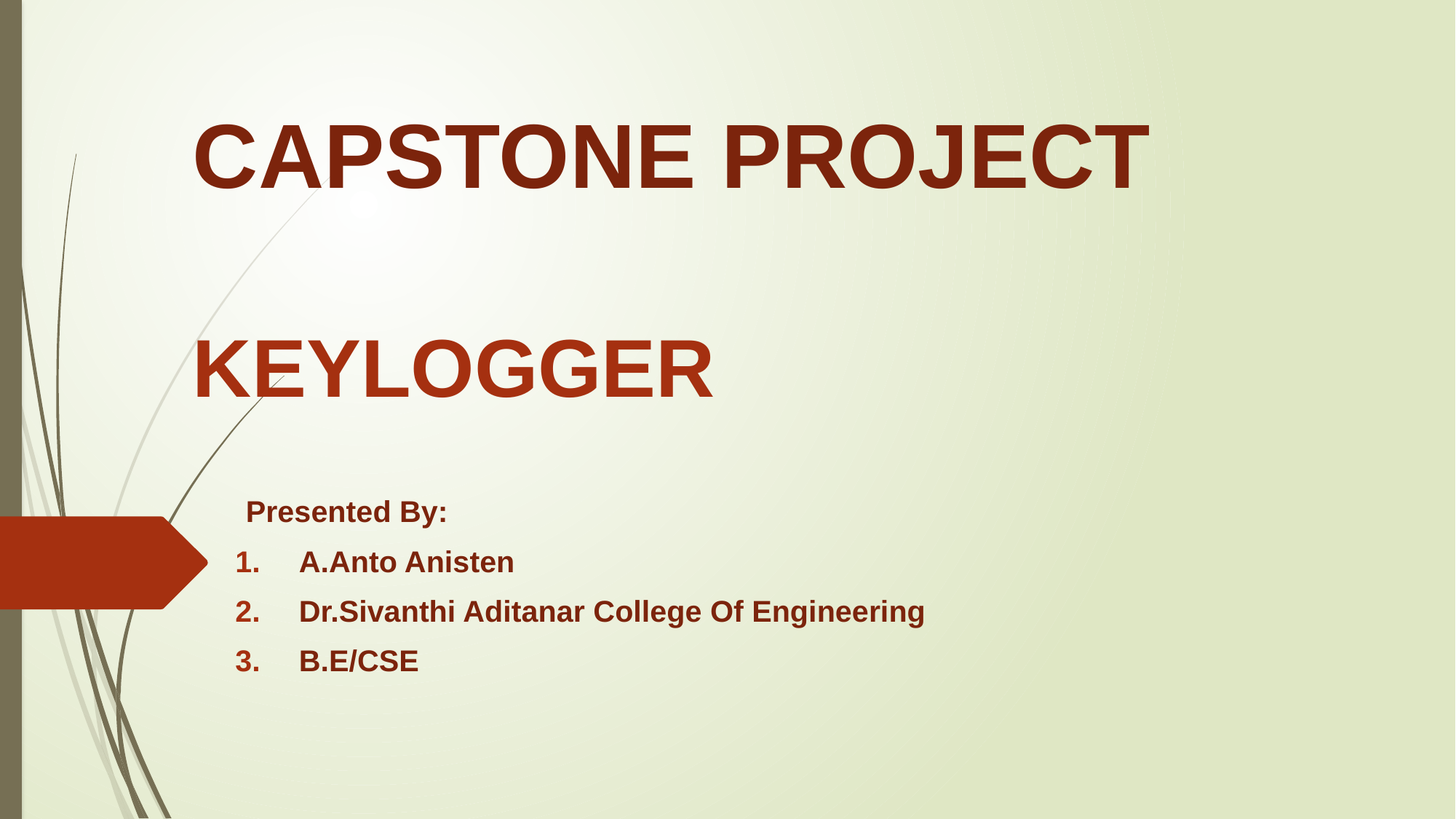

# CAPSTONE PROJECT KEYLOGGER
Presented By:
A.Anto Anisten
Dr.Sivanthi Aditanar College Of Engineering
B.E/CSE